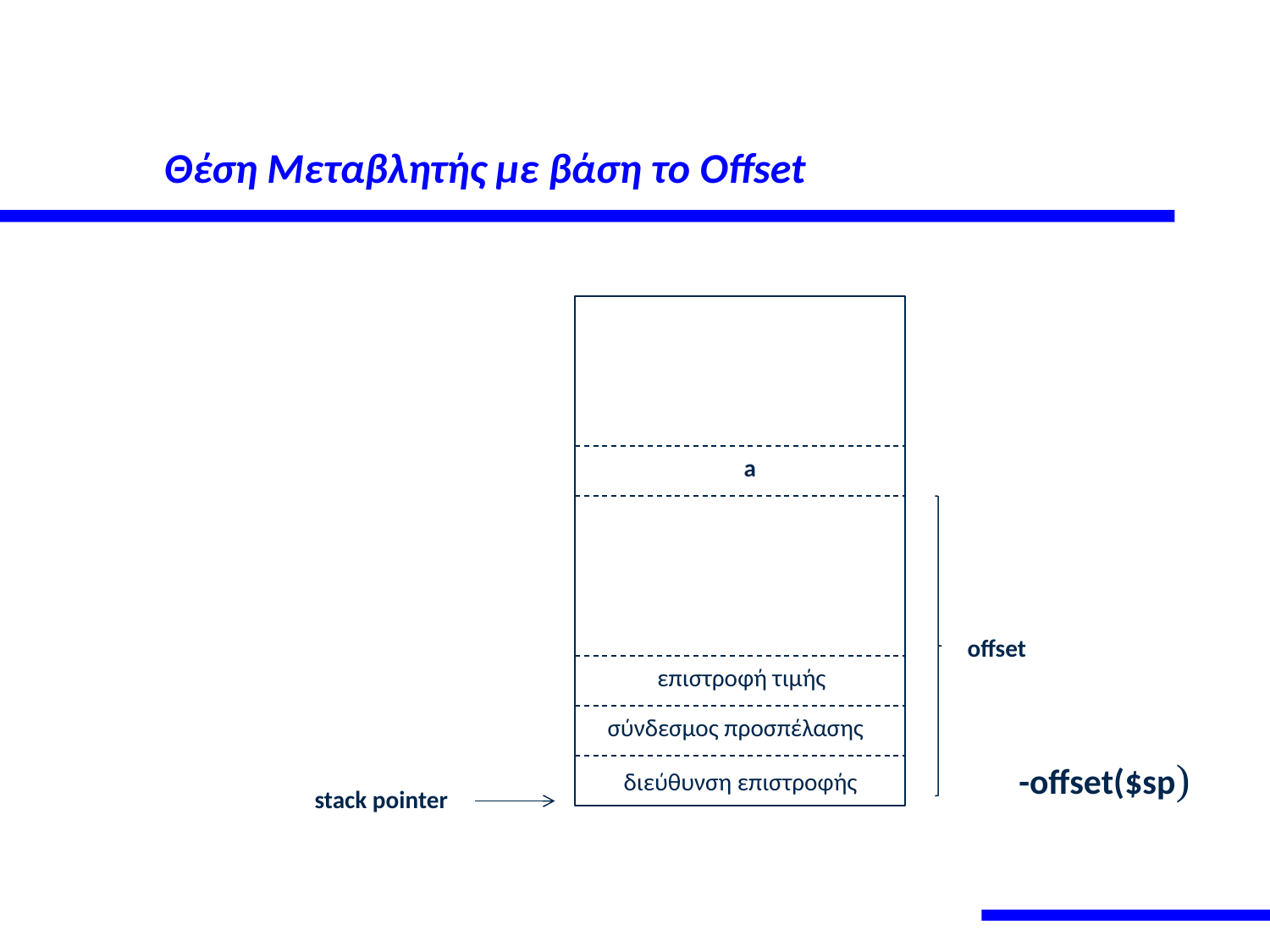

# Θέση Μεταβλητής με βάση το Offset

a

offset
επιστροφή τιμής
σύνδεσμος προσπέλασης
-offset($sp)
διεύθυνση επιστροφής
stack pointer